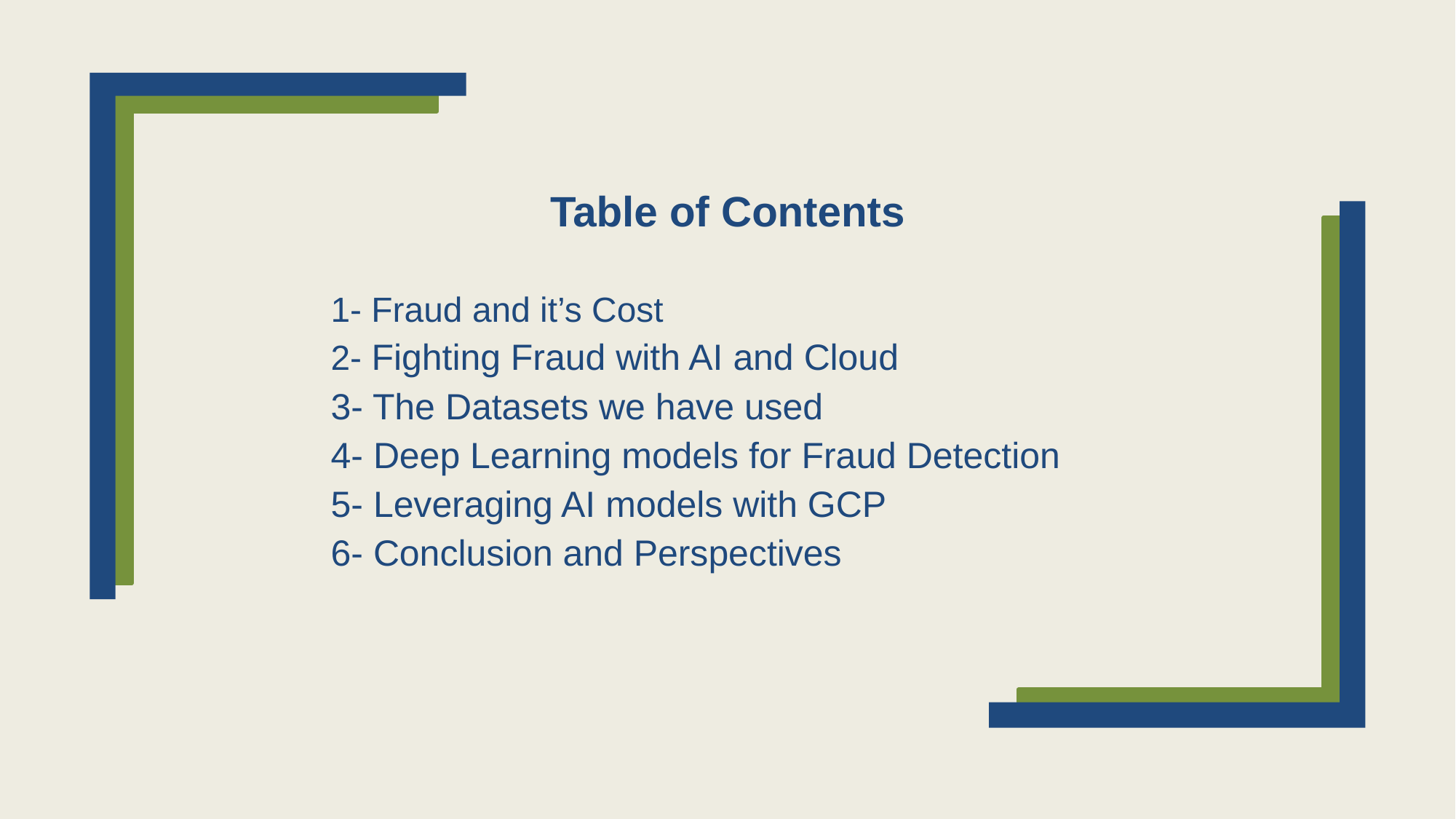

Table of Contents

1- Fraud and it’s Cost
2- Fighting Fraud with AI and Cloud
3- The Datasets we have used
4- Deep Learning models for Fraud Detection
5- Leveraging AI models with GCP
6- Conclusion and Perspectives